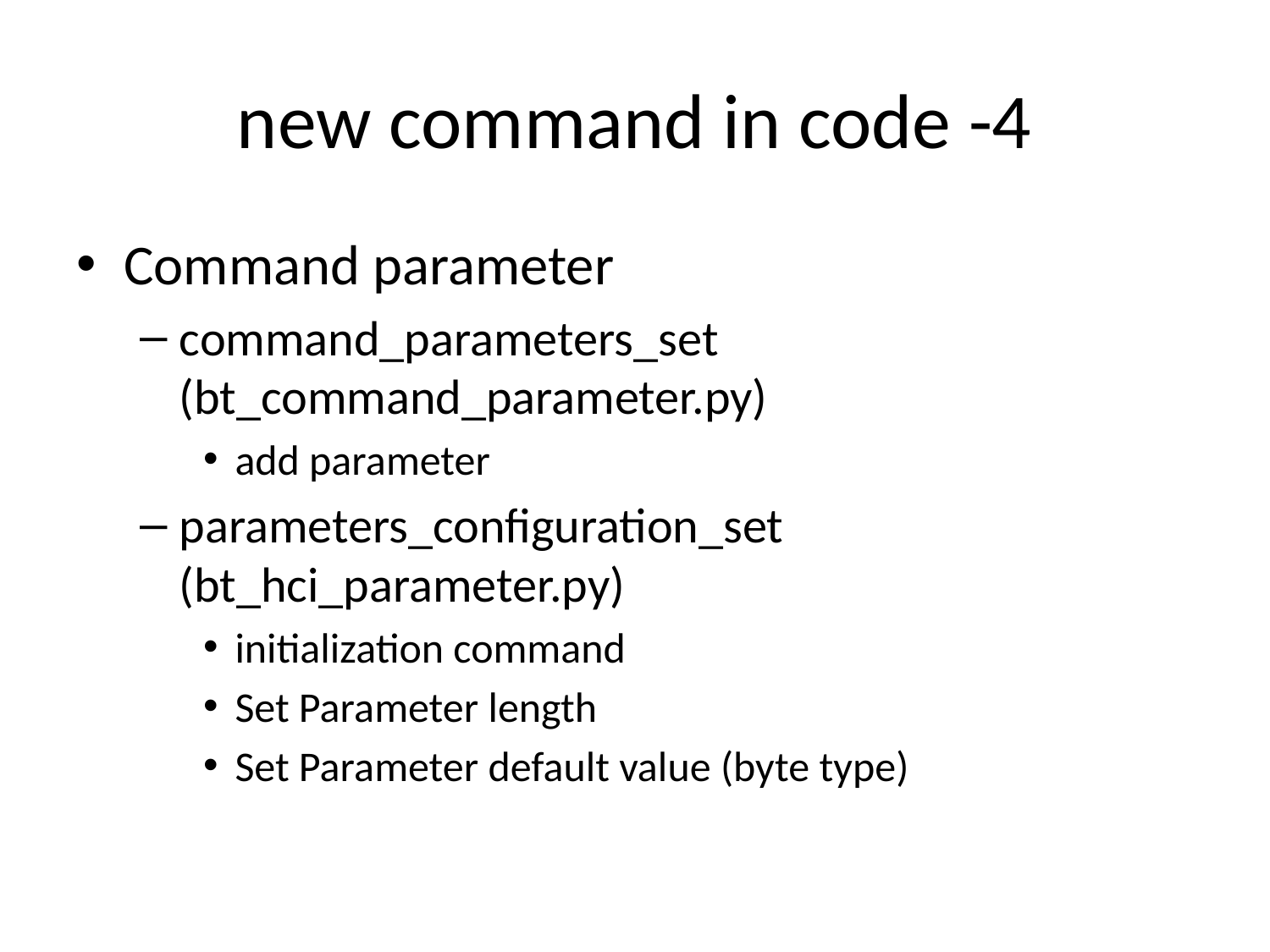

# new command in code -4
Command parameter
command_parameters_set (bt_command_parameter.py)
add parameter
parameters_configuration_set (bt_hci_parameter.py)
initialization command
Set Parameter length
Set Parameter default value (byte type)